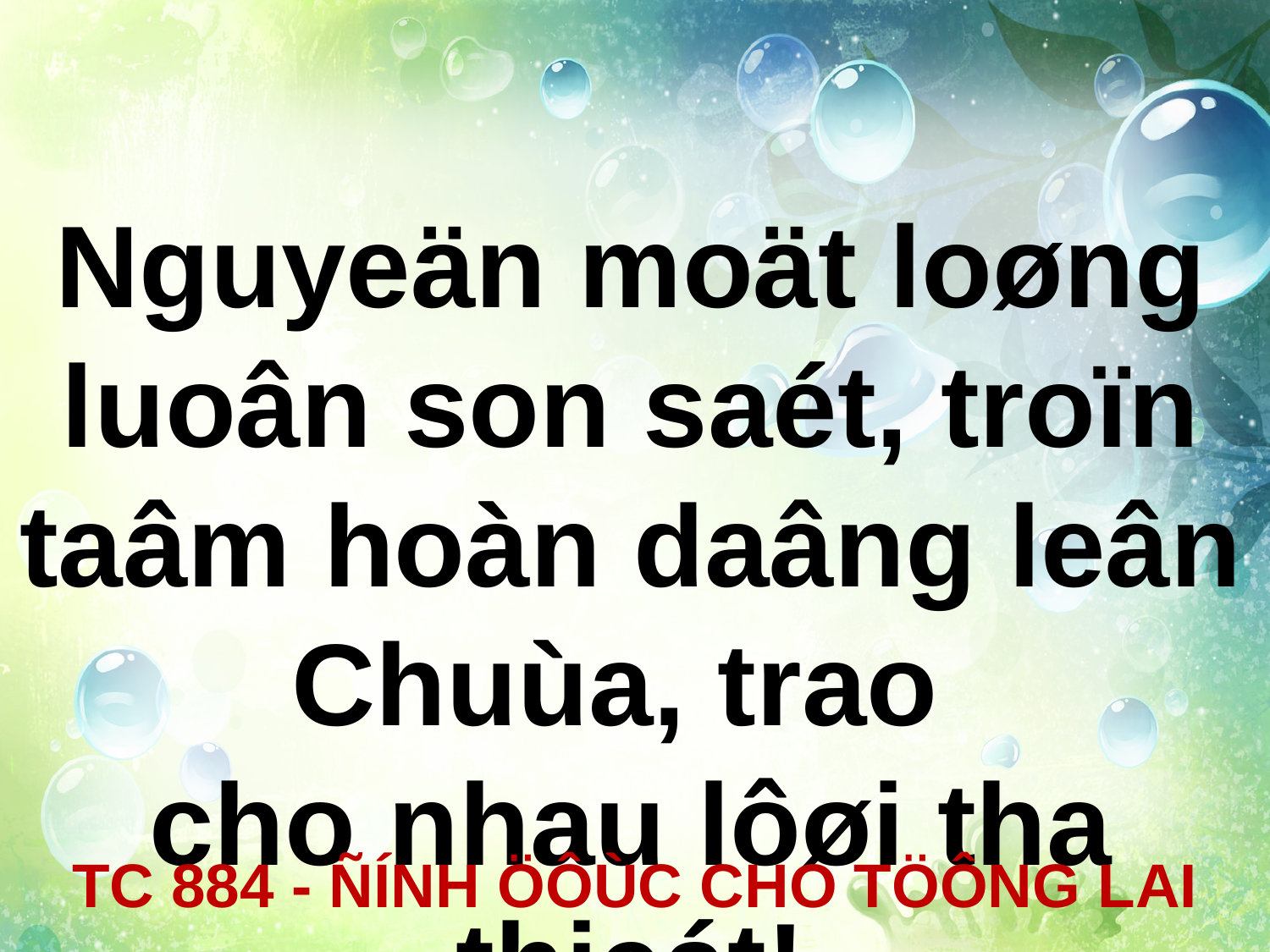

Nguyeän moät loøng luoân son saét, troïn taâm hoàn daâng leân Chuùa, trao
cho nhau lôøi tha thieát!
TC 884 - ÑÍNH ÖÔÙC CHO TÖÔNG LAI